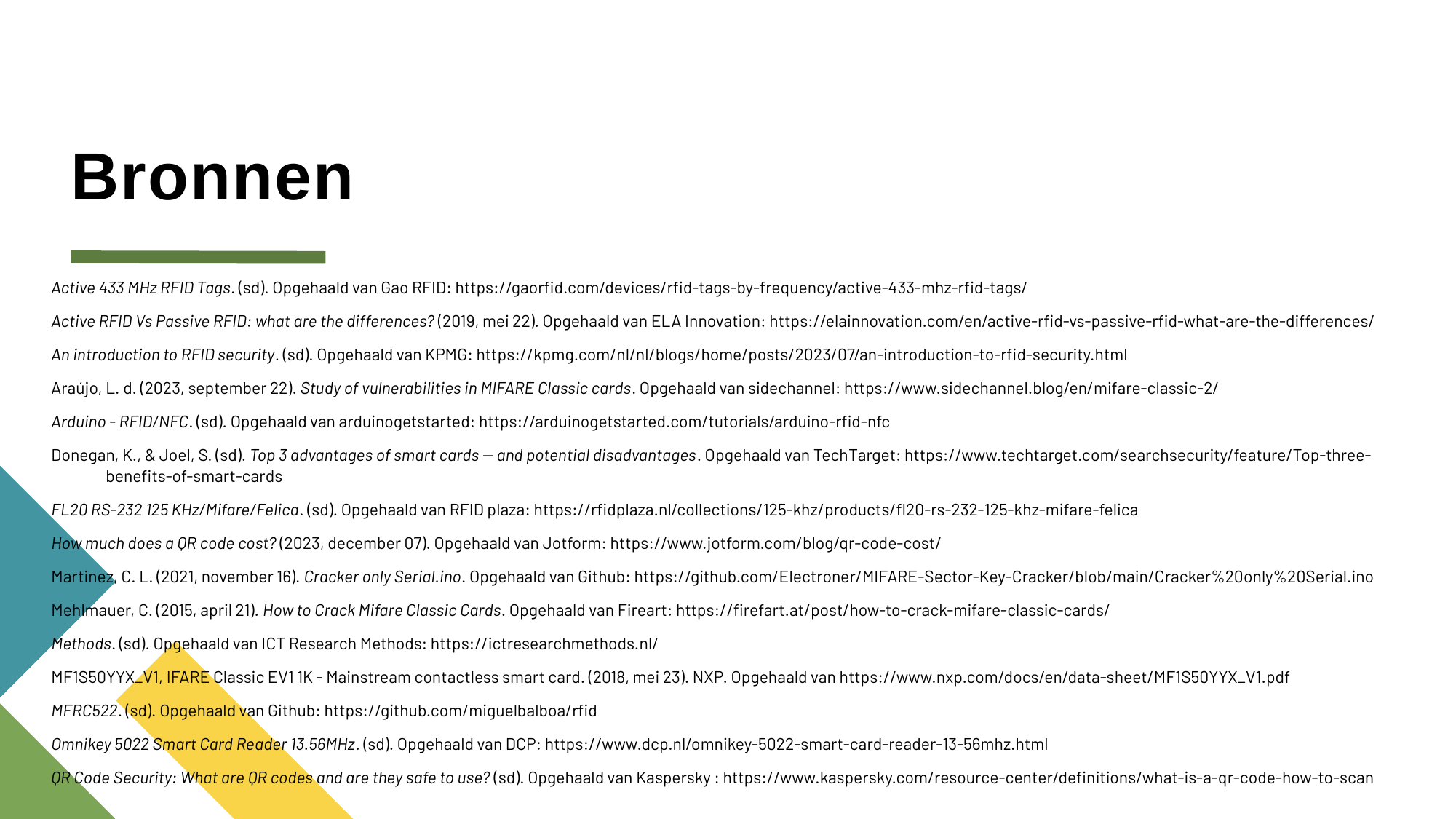

# Bronnen
Active 433 MHz RFID Tags. (sd). Opgehaald van Gao RFID: https://gaorfid.com/devices/rfid-tags-by-frequency/active-433-mhz-rfid-tags/
Active RFID Vs Passive RFID: what are the differences? (2019, mei 22). Opgehaald van ELA Innovation: https://elainnovation.com/en/active-rfid-vs-passive-rfid-what-are-the-differences/
An introduction to RFID security. (sd). Opgehaald van KPMG: https://kpmg.com/nl/nl/blogs/home/posts/2023/07/an-introduction-to-rfid-security.html
Araújo, L. d. (2023, september 22). Study of vulnerabilities in MIFARE Classic cards. Opgehaald van sidechannel: https://www.sidechannel.blog/en/mifare-classic-2/
Arduino - RFID/NFC. (sd). Opgehaald van arduinogetstarted: https://arduinogetstarted.com/tutorials/arduino-rfid-nfc
Donegan, K., & Joel, S. (sd). Top 3 advantages of smart cards -- and potential disadvantages. Opgehaald van TechTarget: https://www.techtarget.com/searchsecurity/feature/Top-three-benefits-of-smart-cards
FL20 RS-232 125 KHz/Mifare/Felica. (sd). Opgehaald van RFID plaza: https://rfidplaza.nl/collections/125-khz/products/fl20-rs-232-125-khz-mifare-felica
How much does a QR code cost? (2023, december 07). Opgehaald van Jotform: https://www.jotform.com/blog/qr-code-cost/
Martinez, C. L. (2021, november 16). Cracker only Serial.ino. Opgehaald van Github: https://github.com/Electroner/MIFARE-Sector-Key-Cracker/blob/main/Cracker%20only%20Serial.ino
Mehlmauer, C. (2015, april 21). How to Crack Mifare Classic Cards. Opgehaald van Fireart: https://firefart.at/post/how-to-crack-mifare-classic-cards/
Methods. (sd). Opgehaald van ICT Research Methods: https://ictresearchmethods.nl/
MF1S50YYX_V1, IFARE Classic EV1 1K - Mainstream contactless smart card. (2018, mei 23). NXP. Opgehaald van https://www.nxp.com/docs/en/data-sheet/MF1S50YYX_V1.pdf
MFRC522. (sd). Opgehaald van Github: https://github.com/miguelbalboa/rfid
Omnikey 5022 Smart Card Reader 13.56MHz. (sd). Opgehaald van DCP: https://www.dcp.nl/omnikey-5022-smart-card-reader-13-56mhz.html
QR Code Security: What are QR codes and are they safe to use? (sd). Opgehaald van Kaspersky : https://www.kaspersky.com/resource-center/definitions/what-is-a-qr-code-how-to-scan